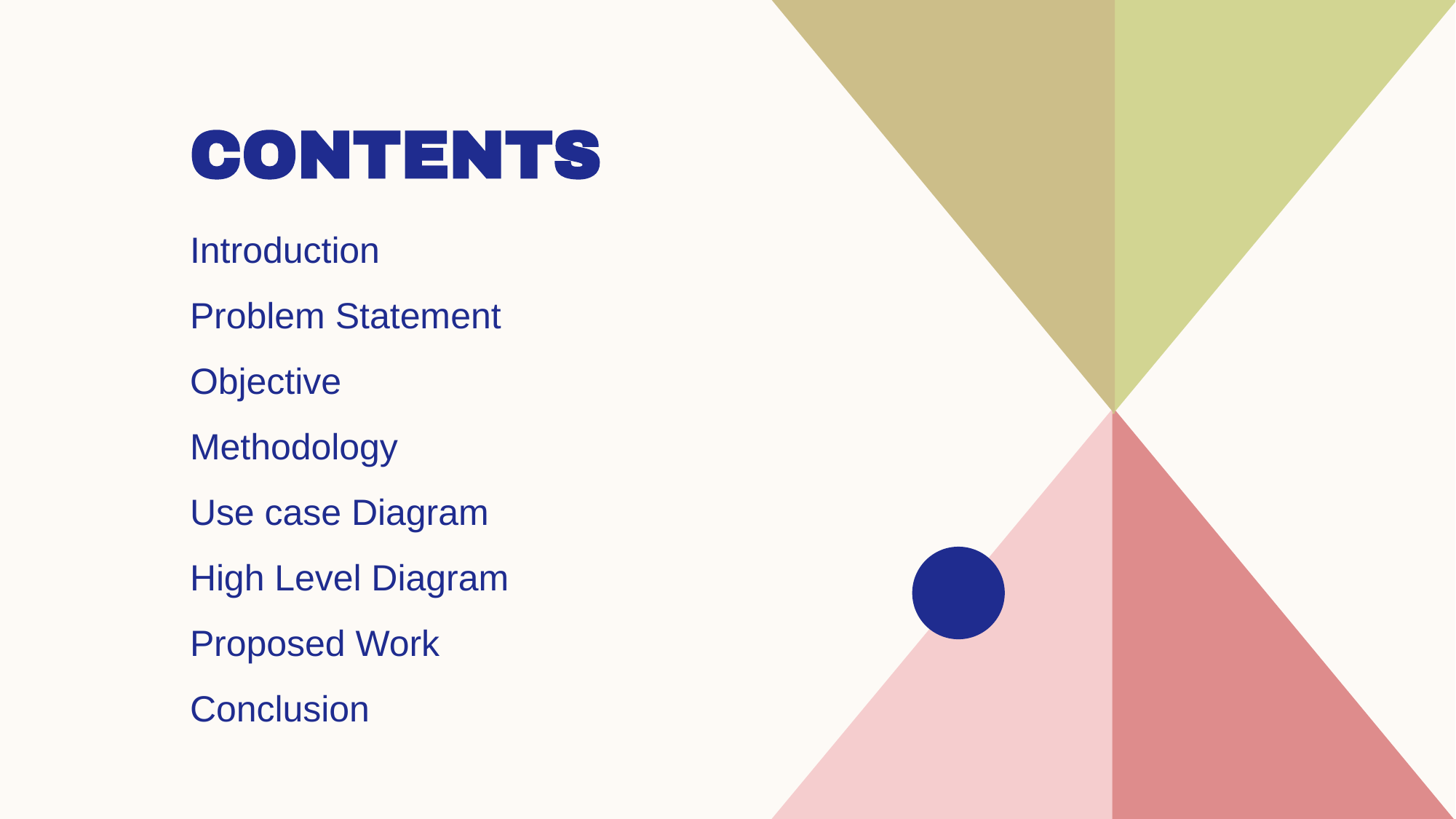

# Contents
Introduction
Problem Statement
Objective
Methodology
Use case Diagram
High Level Diagram
Proposed Work
Conclusion